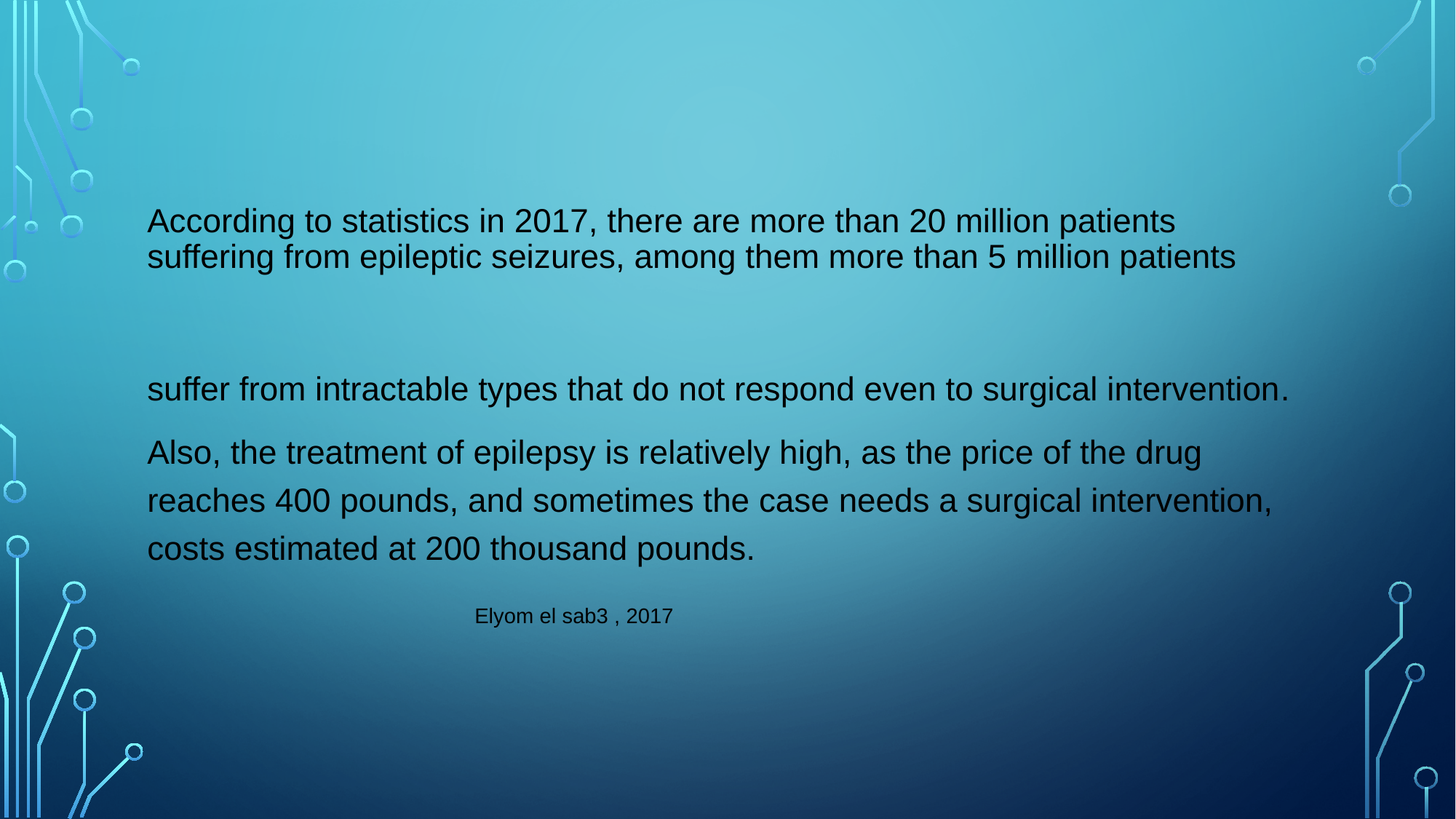

# According to statistics in 2017, there are more than 20 million patients suffering from epileptic seizures, among them more than 5 million patients
suffer from intractable types that do not respond even to surgical intervention.
Also, the treatment of epilepsy is relatively high, as the price of the drug reaches 400 pounds, and sometimes the case needs a surgical intervention, costs estimated at 200 thousand pounds.
			Elyom el sab3 , 2017